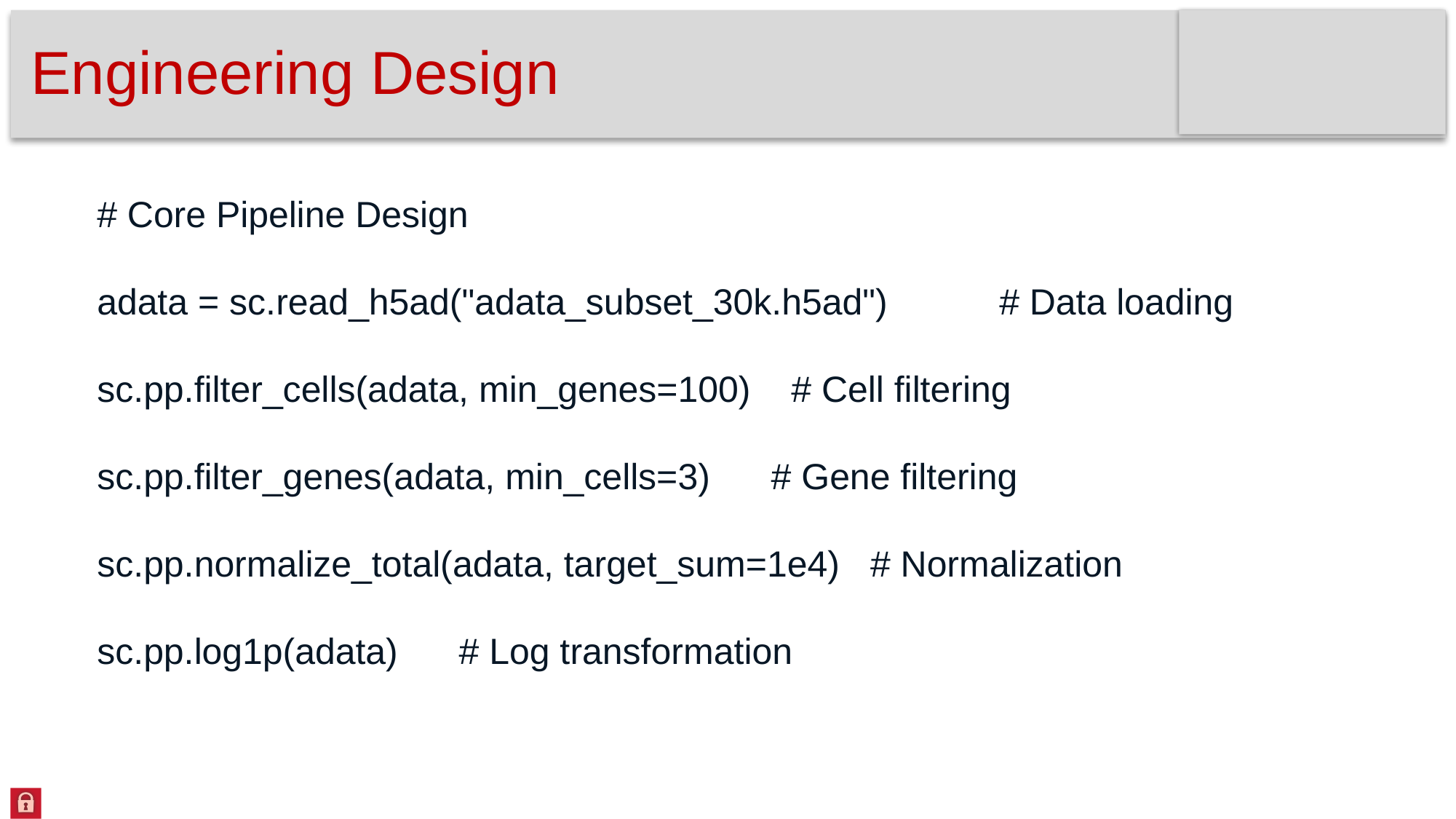

# Engineering Design
# Core Pipeline Design
adata = sc.read_h5ad("adata_subset_30k.h5ad")           # Data loading
sc.pp.filter_cells(adata, min_genes=100)    # Cell filtering
sc.pp.filter_genes(adata, min_cells=3)      # Gene filtering
sc.pp.normalize_total(adata, target_sum=1e4)   # Normalization
sc.pp.log1p(adata)      # Log transformation